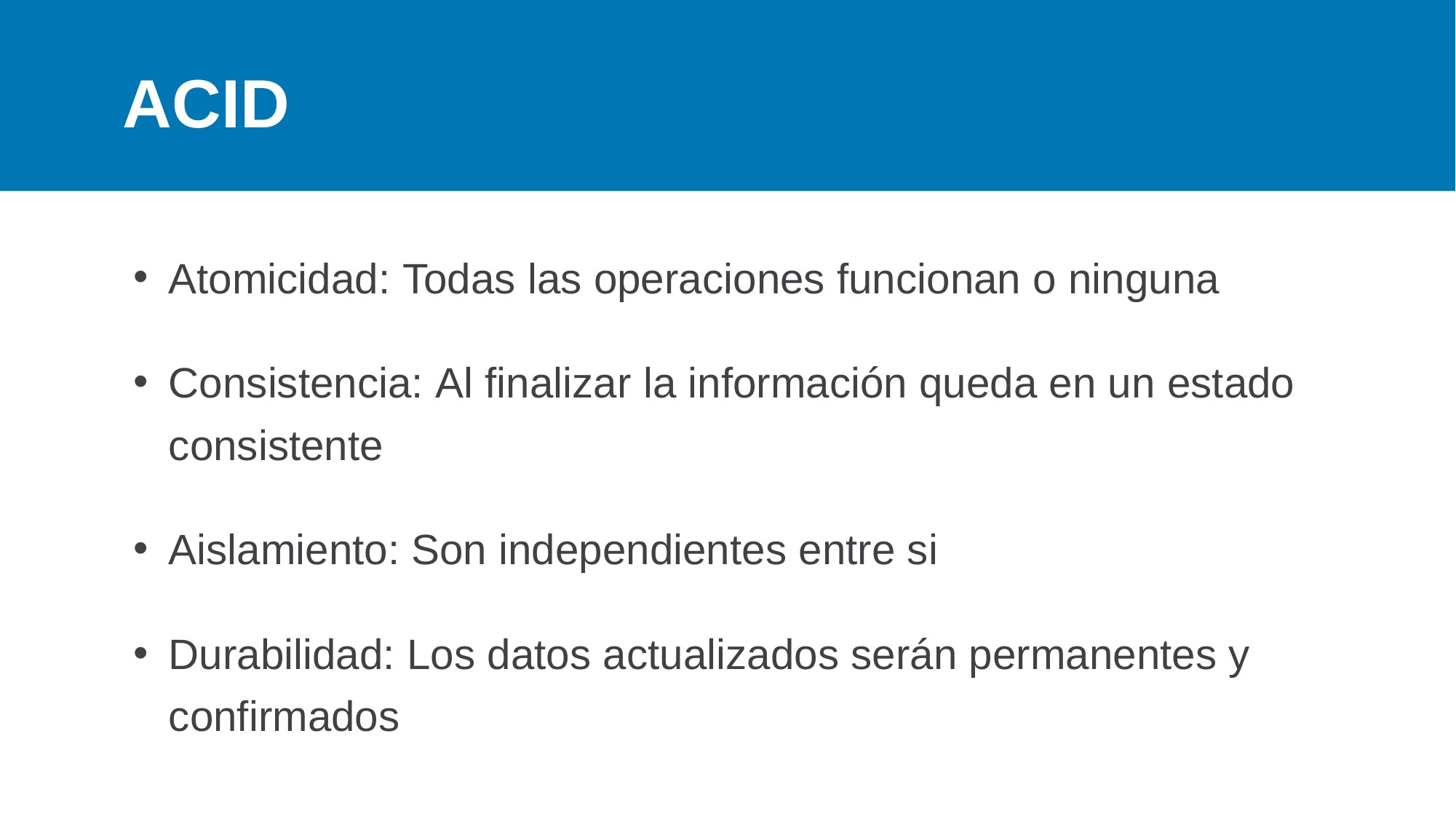

# ACID
Atomicidad: Todas las operaciones funcionan o ninguna
Consistencia: Al finalizar la información queda en un estado consistente
Aislamiento: Son independientes entre si
Durabilidad: Los datos actualizados serán permanentes y confirmados
Maximum 5 bullets. If you need more, create a new slide.